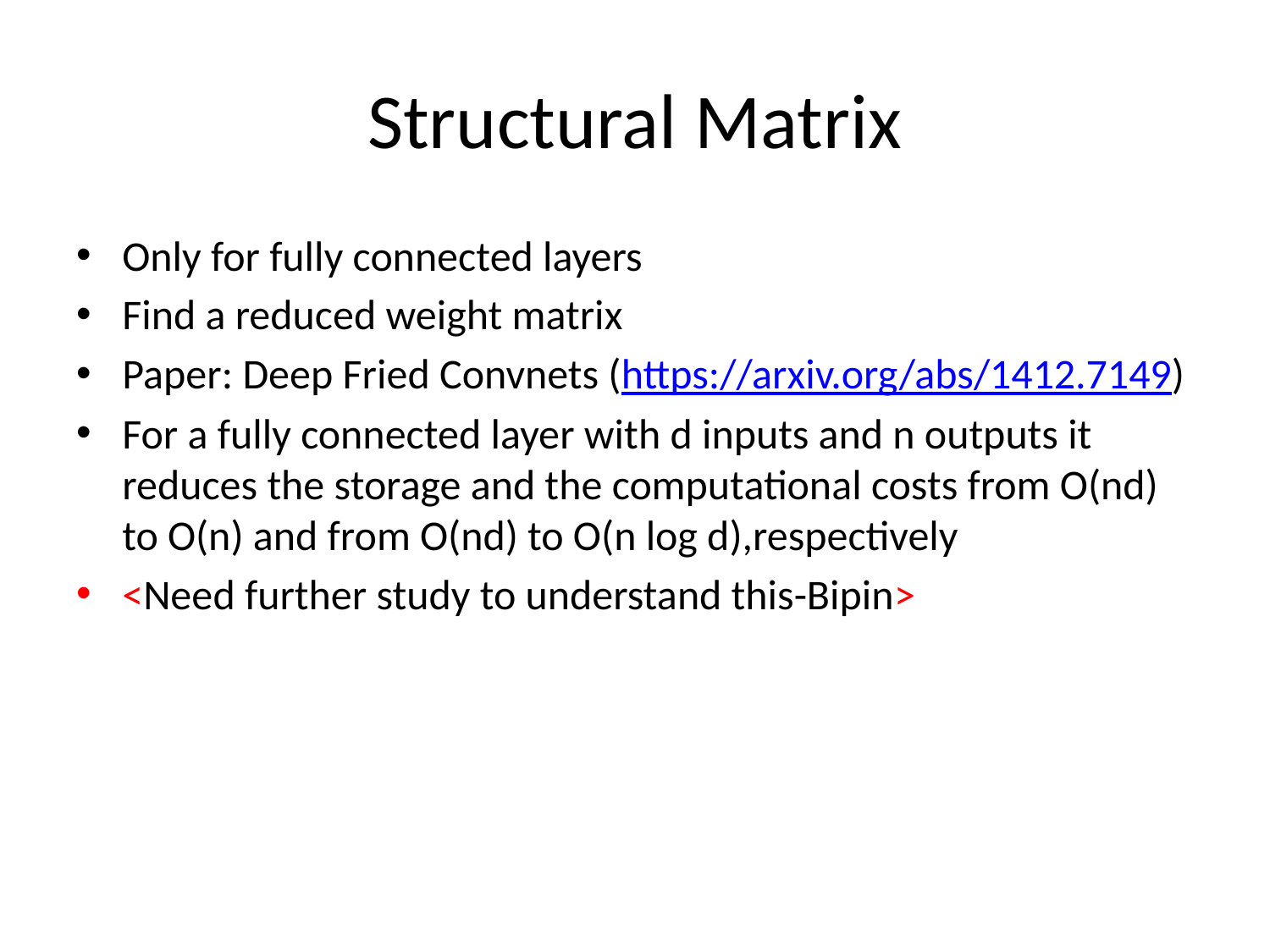

# Structural Matrix
Only for fully connected layers
Find a reduced weight matrix
Paper: Deep Fried Convnets (https://arxiv.org/abs/1412.7149)
For a fully connected layer with d inputs and n outputs it reduces the storage and the computational costs from O(nd) to O(n) and from O(nd) to O(n log d),respectively
<Need further study to understand this-Bipin>